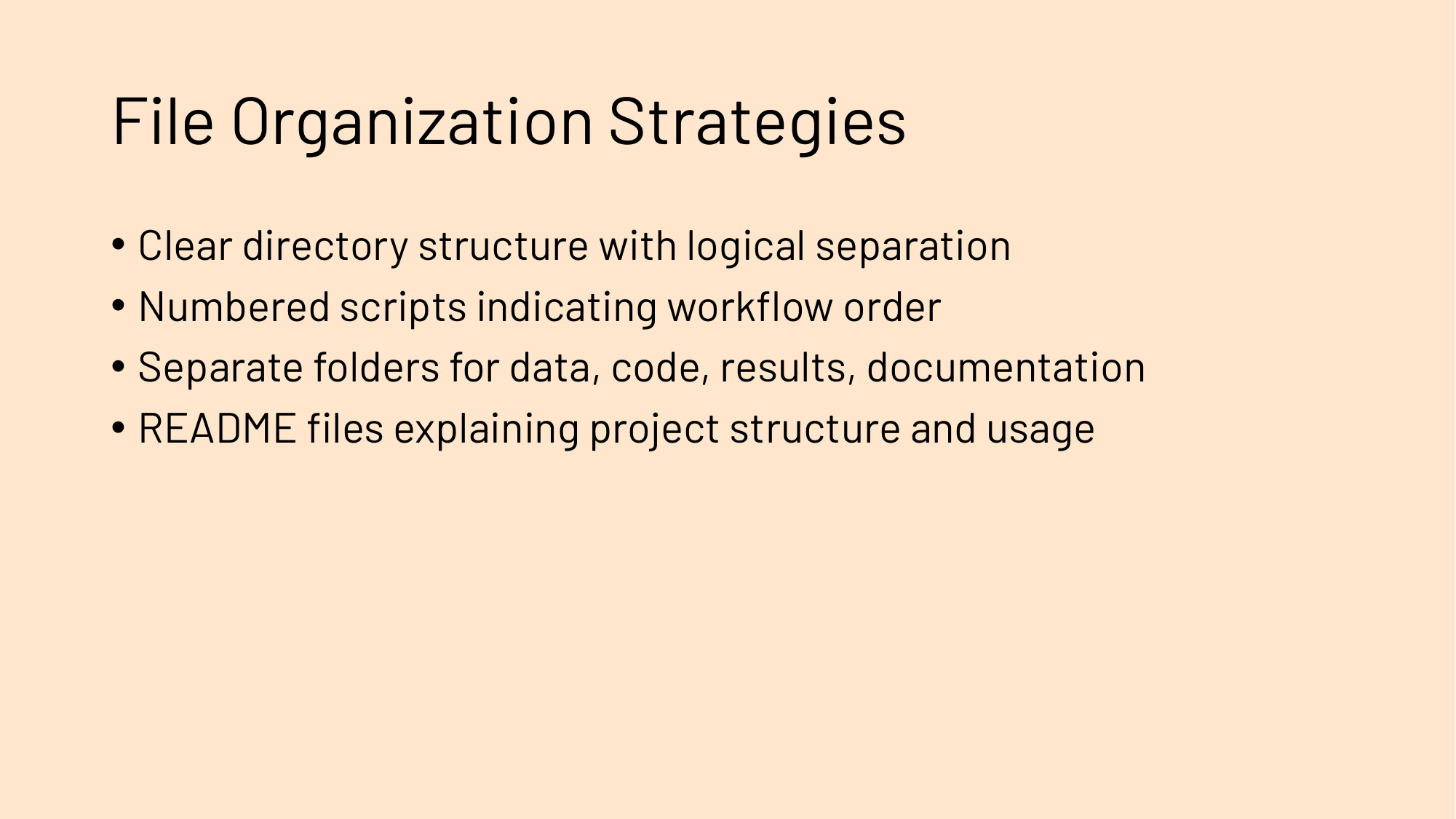

# File Organization Strategies
Clear directory structure with logical separation
Numbered scripts indicating workflow order
Separate folders for data, code, results, documentation
README files explaining project structure and usage